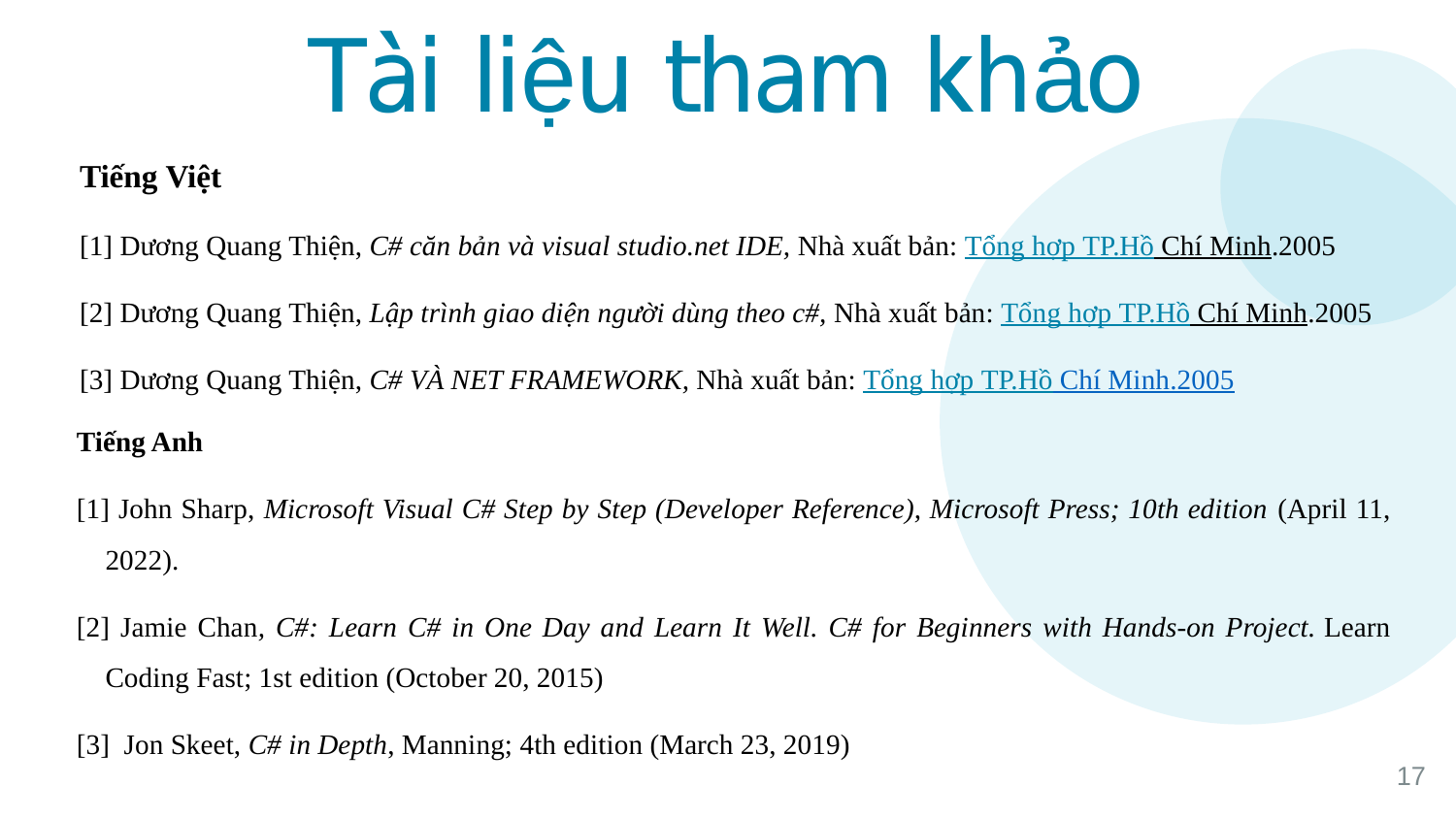

Tài liệu tham khảo
Tiếng Việt
[1] Dương Quang Thiện, C# căn bản và visual studio.net IDE, Nhà xuất bản: Tổng hợp TP.Hồ Chí Minh.2005
[2] Dương Quang Thiện, Lập trình giao diện người dùng theo c#, Nhà xuất bản: Tổng hợp TP.Hồ Chí Minh.2005
[3] Dương Quang Thiện, C# VÀ NET FRAMEWORK, Nhà xuất bản: Tổng hợp TP.Hồ Chí Minh.2005

Tiếng Anh
[1] John Sharp, Microsoft Visual C# Step by Step (Developer Reference), Microsoft Press; 10th edition (April 11, 2022).
[2] Jamie Chan, C#: Learn C# in One Day and Learn It Well. C# for Beginners with Hands-on Project.‎ Learn Coding Fast; 1st edition (October 20, 2015)
[3]  Jon Skeet, C# in Depth, Manning; 4th edition (March 23, 2019)
17